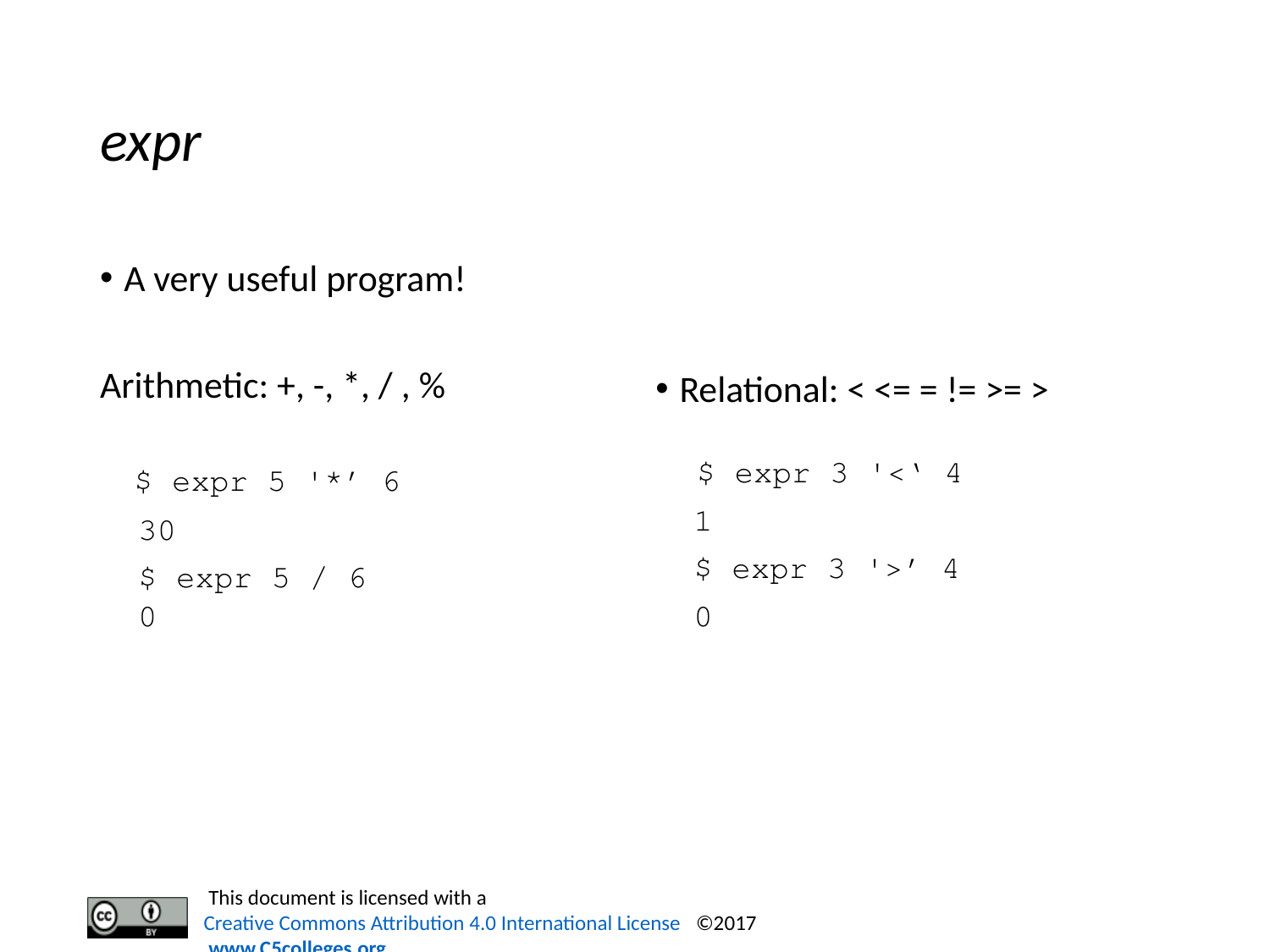

# expr
A very useful program!

Arithmetic: +, -, *, / , %
    $ expr 5 '*’ 6
  30
  $ expr 5 / 6
  0

Relational: < <= = != >= >
  $ expr 3 '<‘ 4
  1
  $ expr 3 '>’ 4
  0